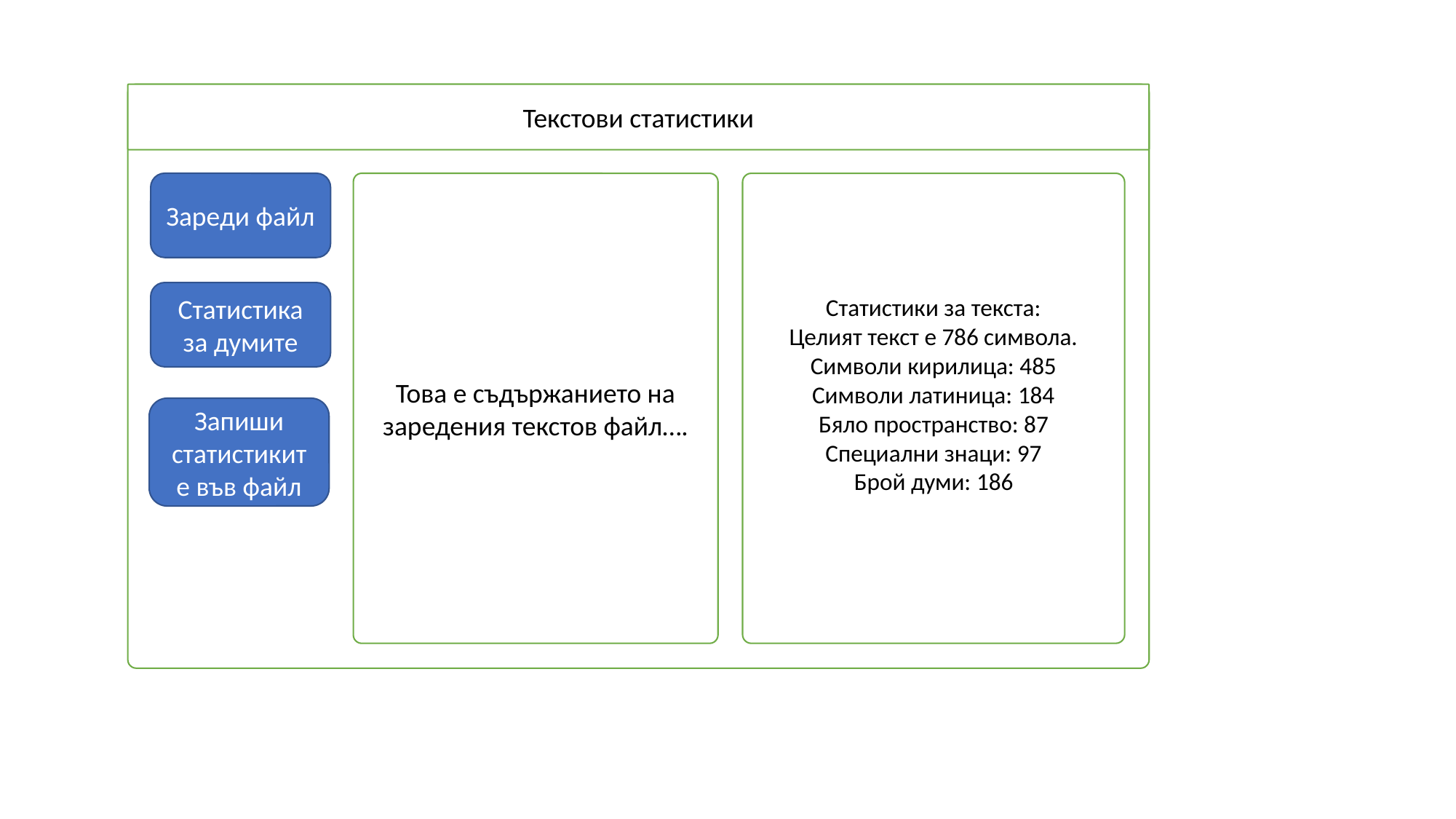

Текстови статистики
Зареди файл
Това е съдържанието на заредения текстов файл….
Статистики за текста:
Целият текст е 786 символа.
Символи кирилица: 485
Символи латиница: 184
Бяло пространство: 87
Специални знаци: 97
Брой думи: 186

Статистика за думите
Запиши статистиките във файл